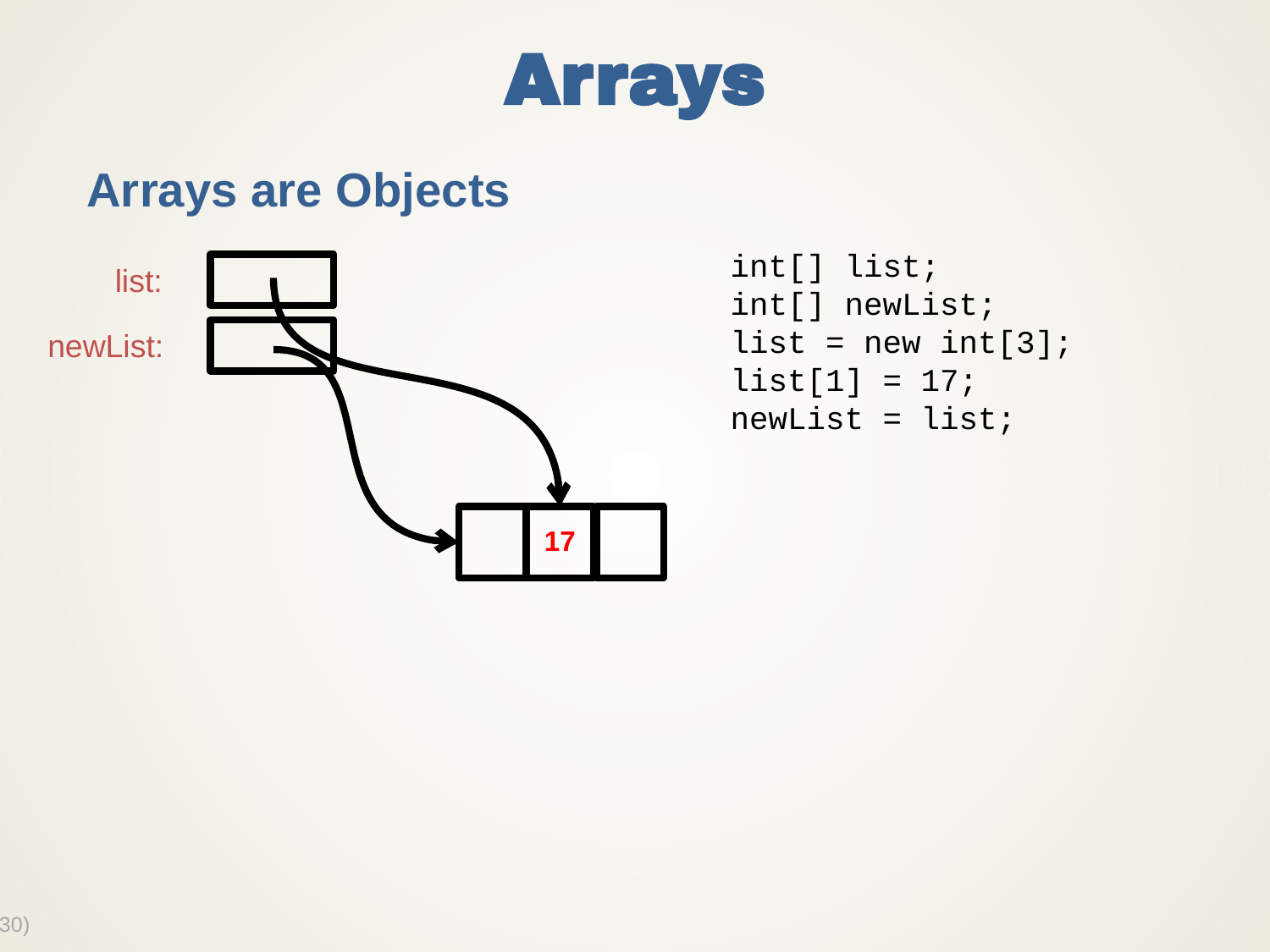

# Arrays
Arrays are Objects
int[] list;
int[] newList;
list = new int[3];
list[1] = 17;
newList = list;
list:

newList:

17